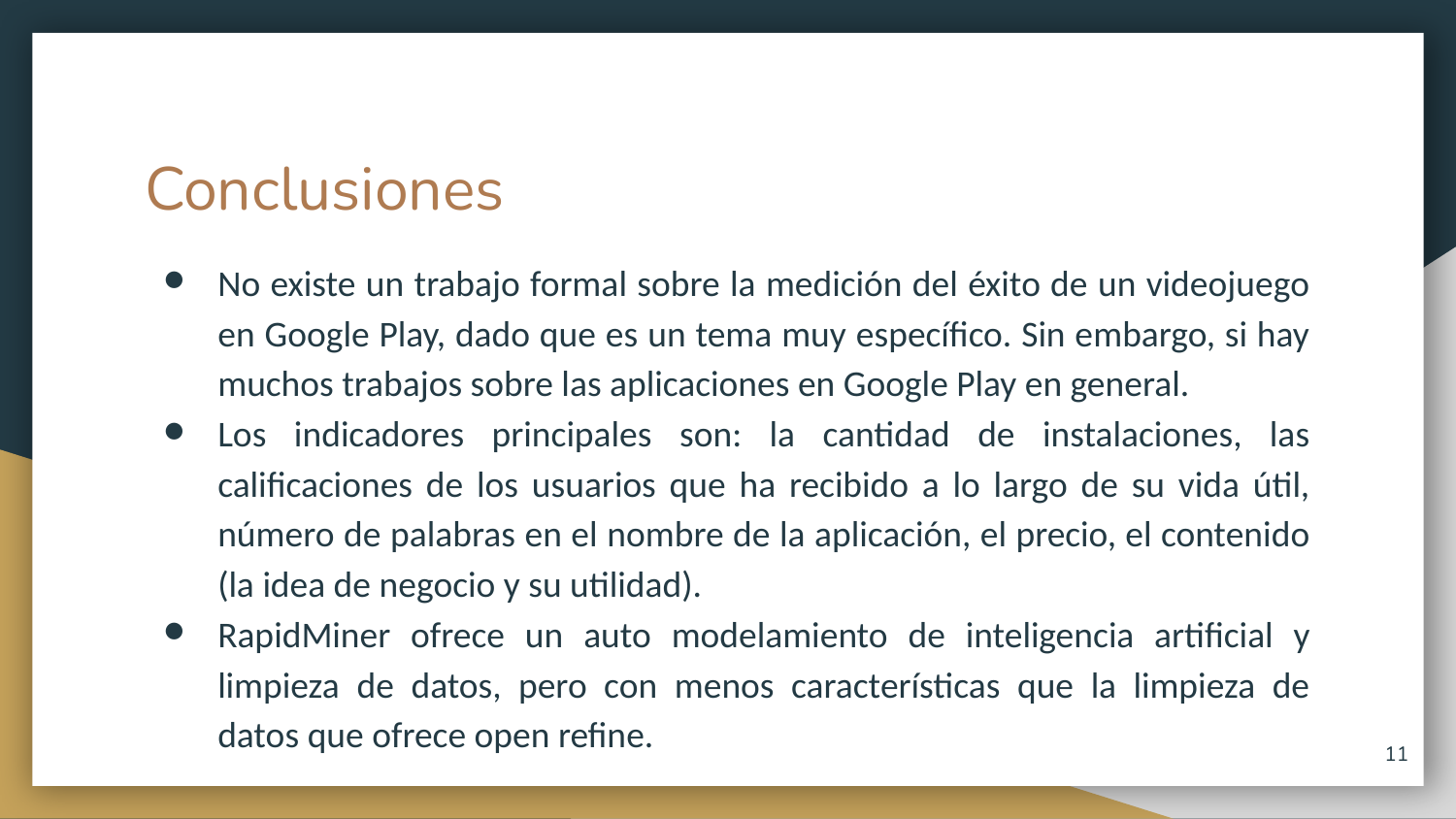

# Conclusiones
No existe un trabajo formal sobre la medición del éxito de un videojuego en Google Play, dado que es un tema muy específico. Sin embargo, si hay muchos trabajos sobre las aplicaciones en Google Play en general.
Los indicadores principales son: la cantidad de instalaciones, las calificaciones de los usuarios que ha recibido a lo largo de su vida útil, número de palabras en el nombre de la aplicación, el precio, el contenido (la idea de negocio y su utilidad).
RapidMiner ofrece un auto modelamiento de inteligencia artificial y limpieza de datos, pero con menos características que la limpieza de datos que ofrece open refine.

11